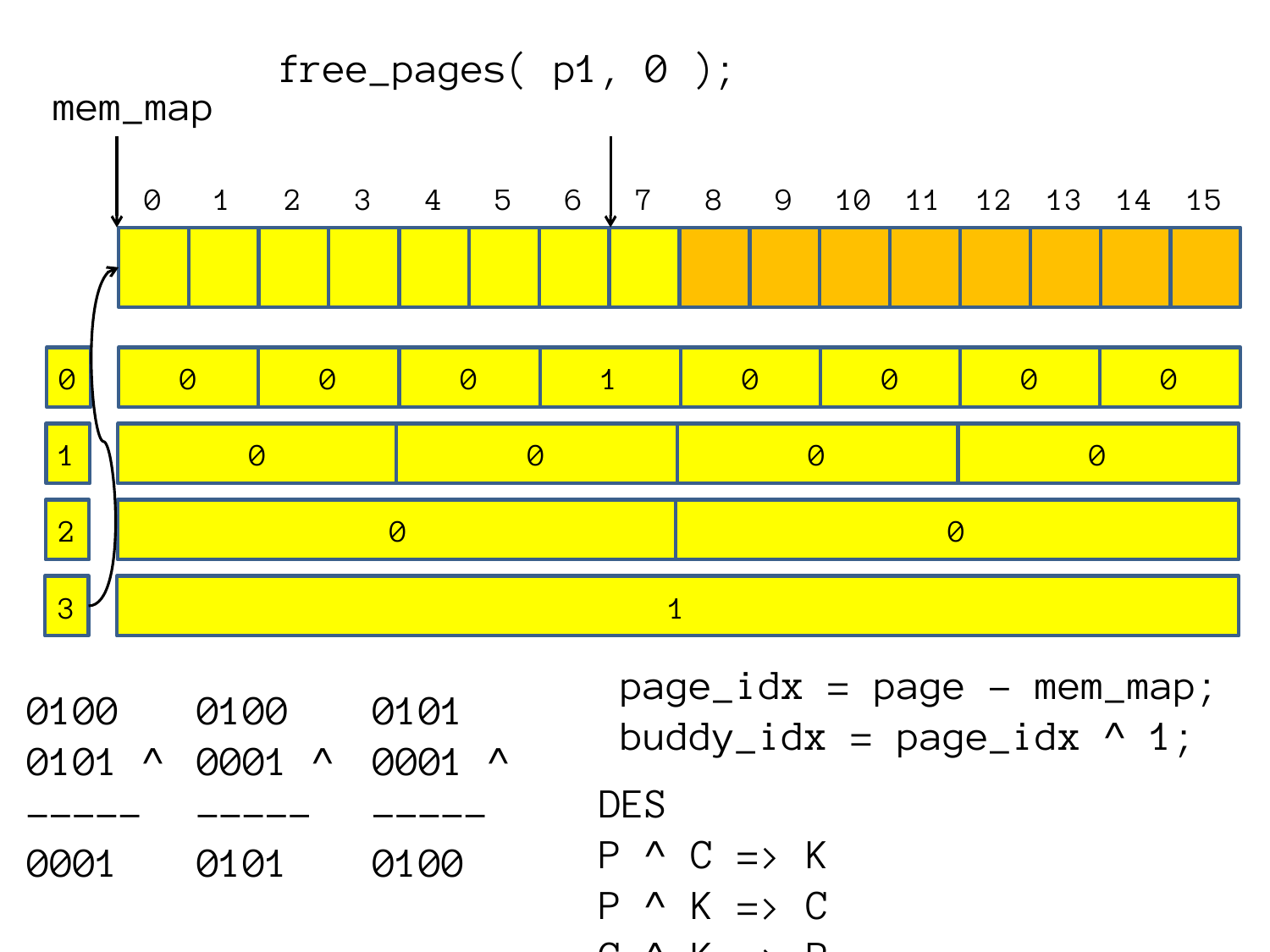

free_pages( p1, 0 );
mem_map
0
1
2
3
4
5
6
7
8
9
10
11
12
13
14
15

0
0
0
0
1
0
0
0
0
1
0
0
0
0
2
0
0
3
1
page_idx = page - mem_map;
buddy_idx = page_idx ^ 1;
0100
0101 ^
-----
0001
0100
0001 ^
-----
0101
0101
0001 ^
-----
0100
DES
P ^ C => K
P ^ K => C
C ^ K => P